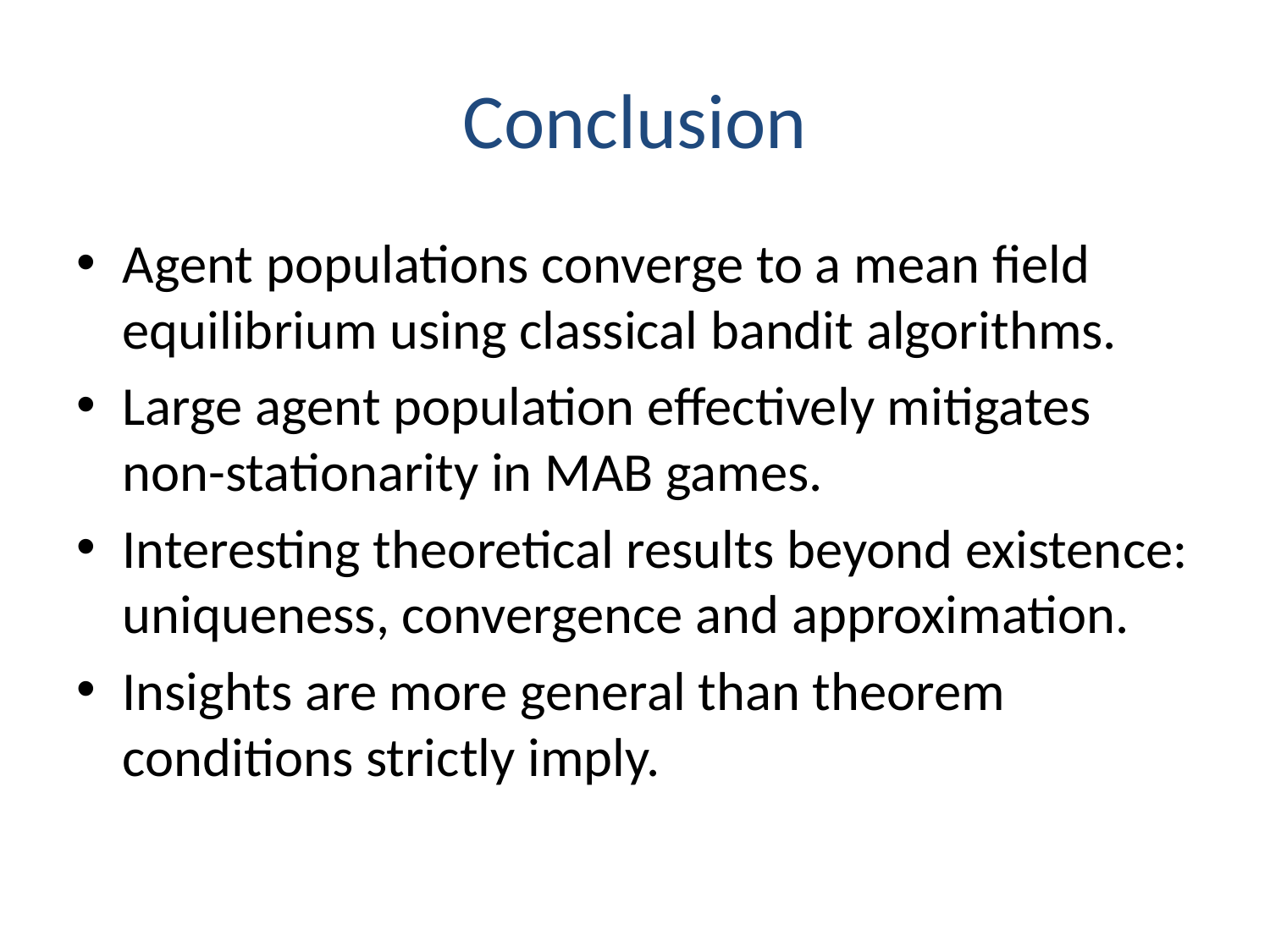

# Conclusion
Agent populations converge to a mean field equilibrium using classical bandit algorithms.
Large agent population effectively mitigates non-stationarity in MAB games.
Interesting theoretical results beyond existence: uniqueness, convergence and approximation.
Insights are more general than theorem conditions strictly imply.